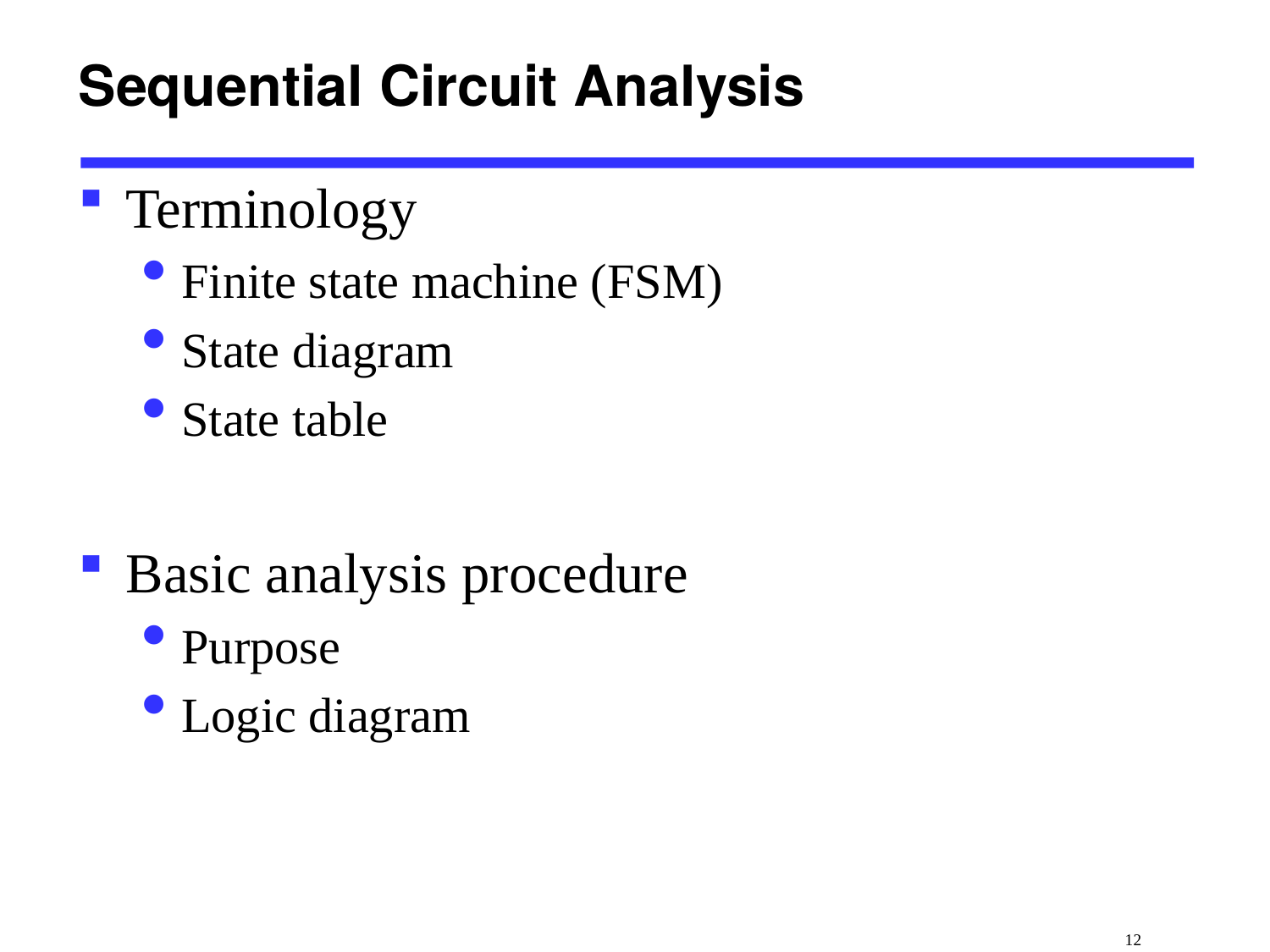

# Sequential Circuit Analysis
Terminology
Finite state machine (FSM)
State diagram
State table

Basic analysis procedure
Purpose
Logic diagram
                           12